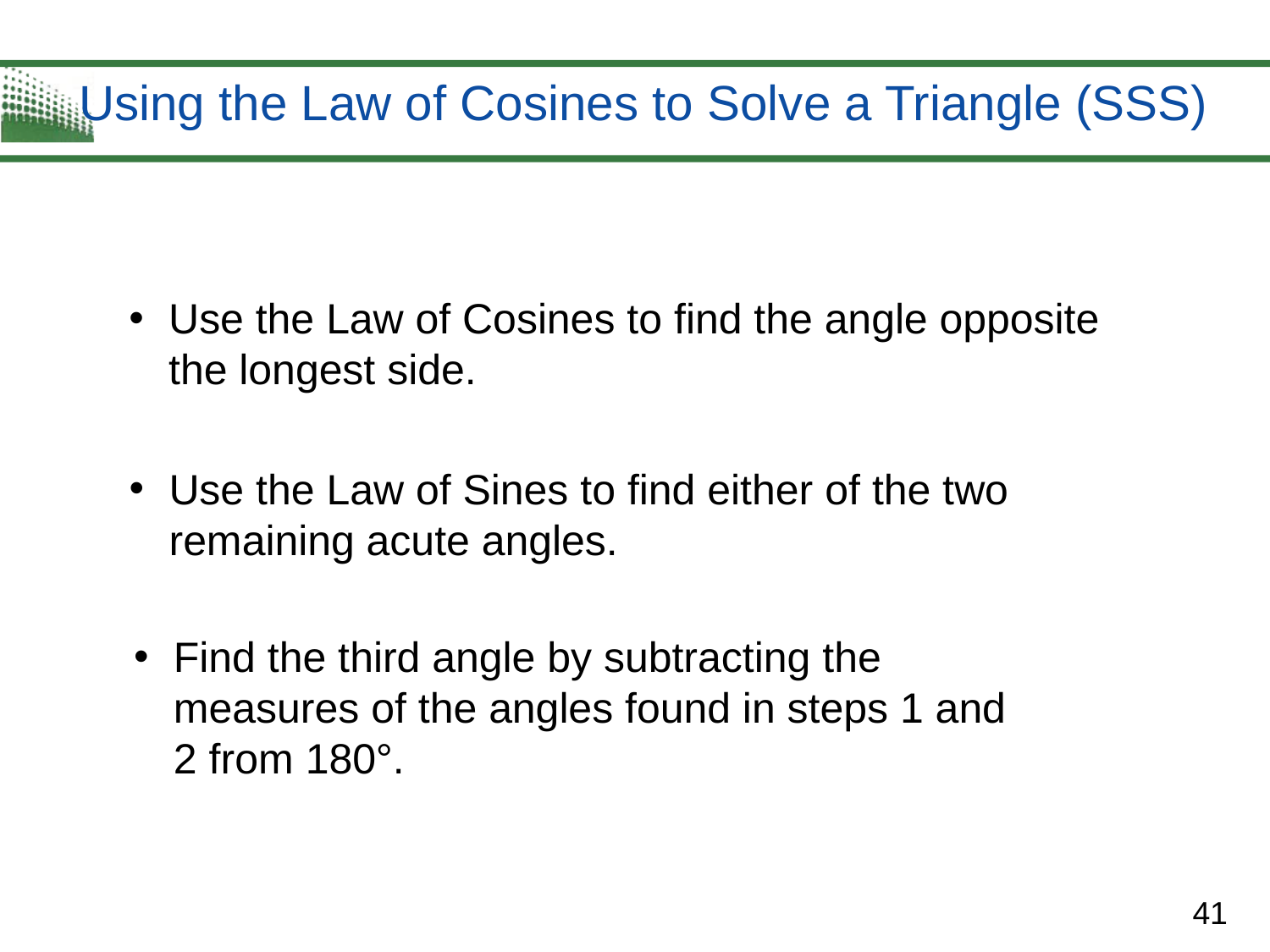

# Using the Law of Cosines to Solve a Triangle (SSS)
Use the Law of Cosines to find the angle opposite the longest side.
Use the Law of Sines to find either of the two remaining acute angles.
Find the third angle by subtracting the measures of the angles found in steps 1 and 2 from 180°.